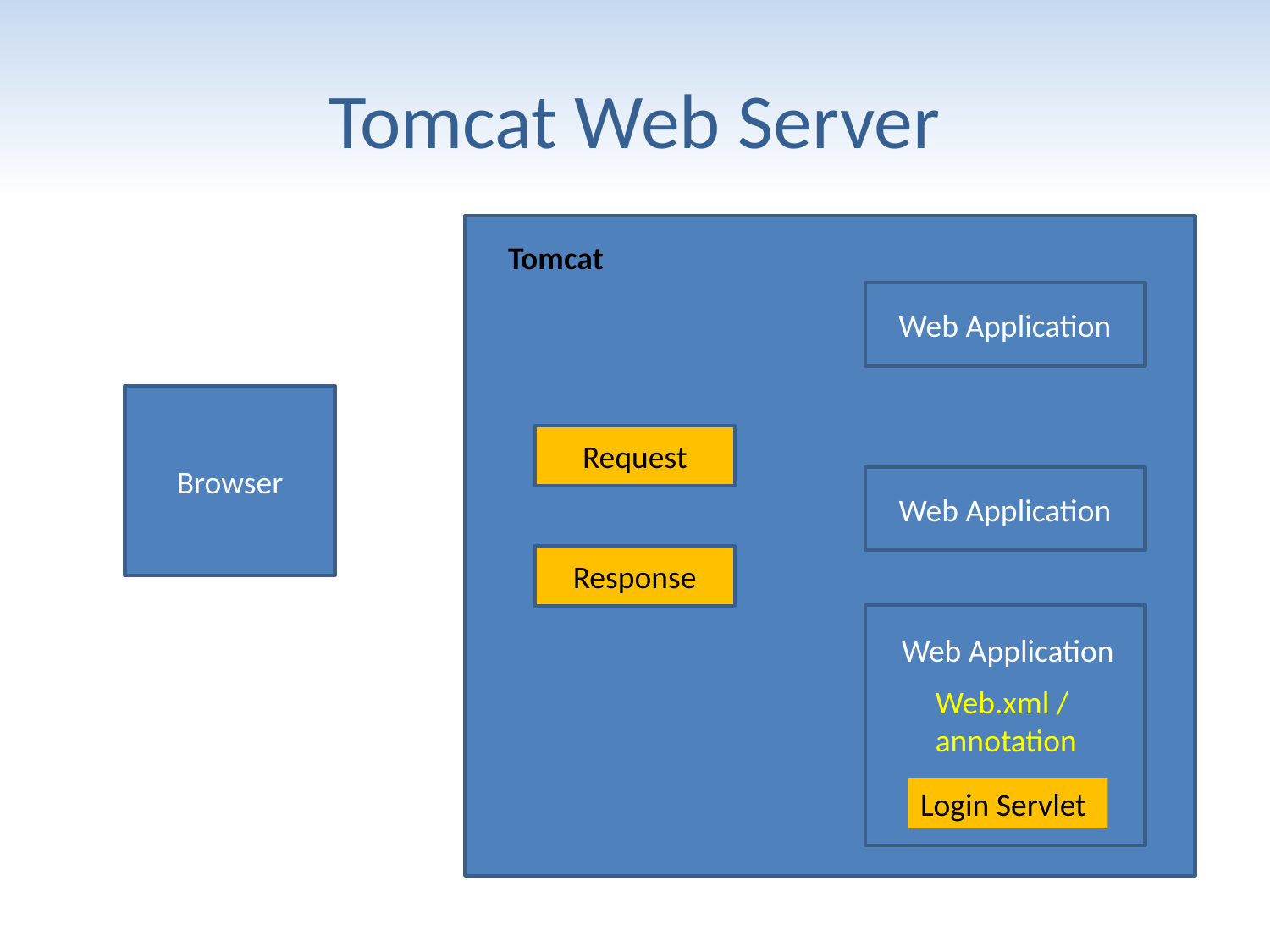

# Tomcat Web Server

Tomcat
Web Application
Browser
Request
Web Application
Response

Web Application
Web.xml / annotation
Login Servlet